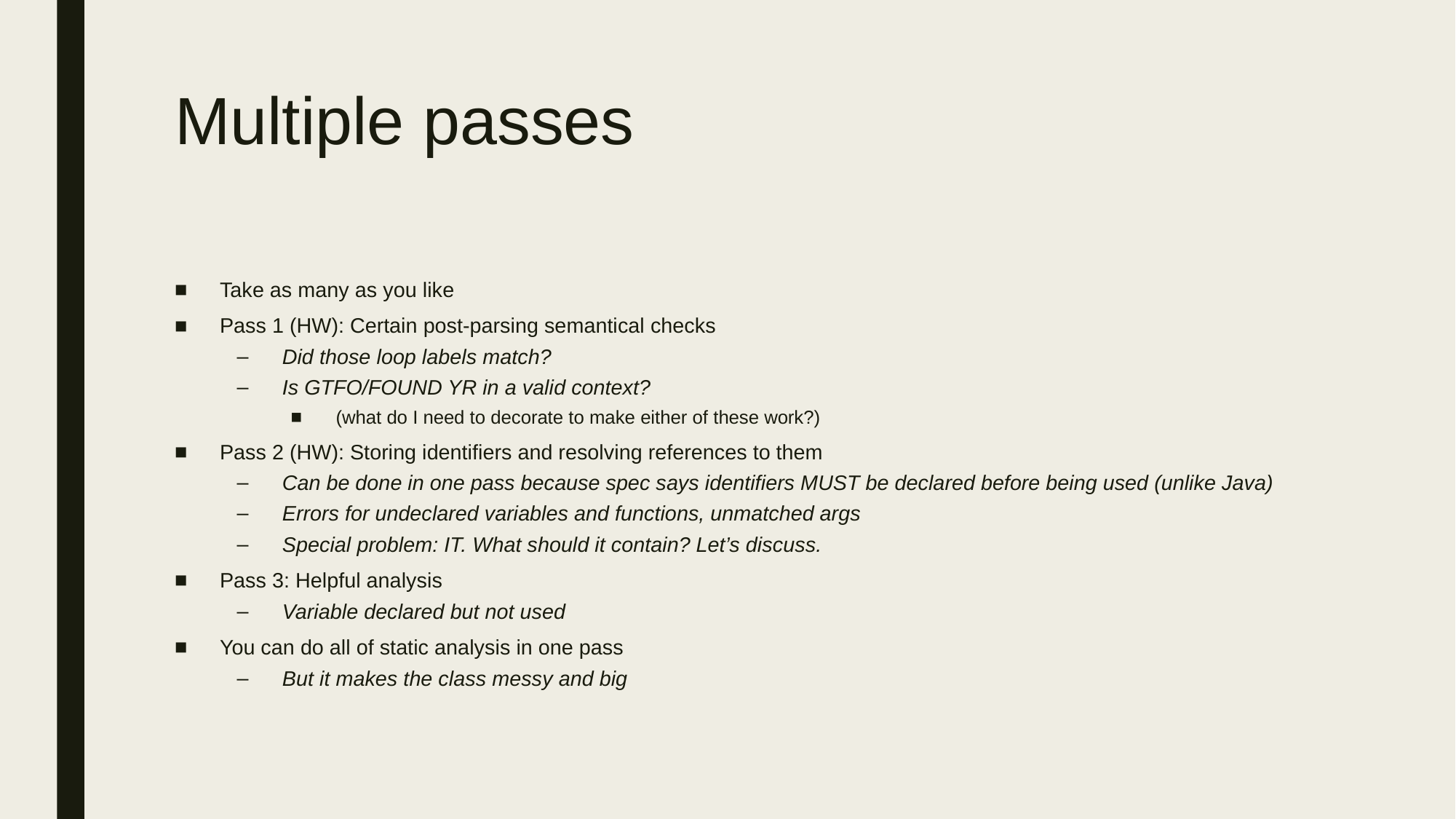

# Multiple passes
Take as many as you like
Pass 1 (HW): Certain post-parsing semantical checks
Did those loop labels match?
Is GTFO/FOUND YR in a valid context?
(what do I need to decorate to make either of these work?)
Pass 2 (HW): Storing identifiers and resolving references to them
Can be done in one pass because spec says identifiers MUST be declared before being used (unlike Java)
Errors for undeclared variables and functions, unmatched args
Special problem: IT. What should it contain? Let’s discuss.
Pass 3: Helpful analysis
Variable declared but not used
You can do all of static analysis in one pass
But it makes the class messy and big